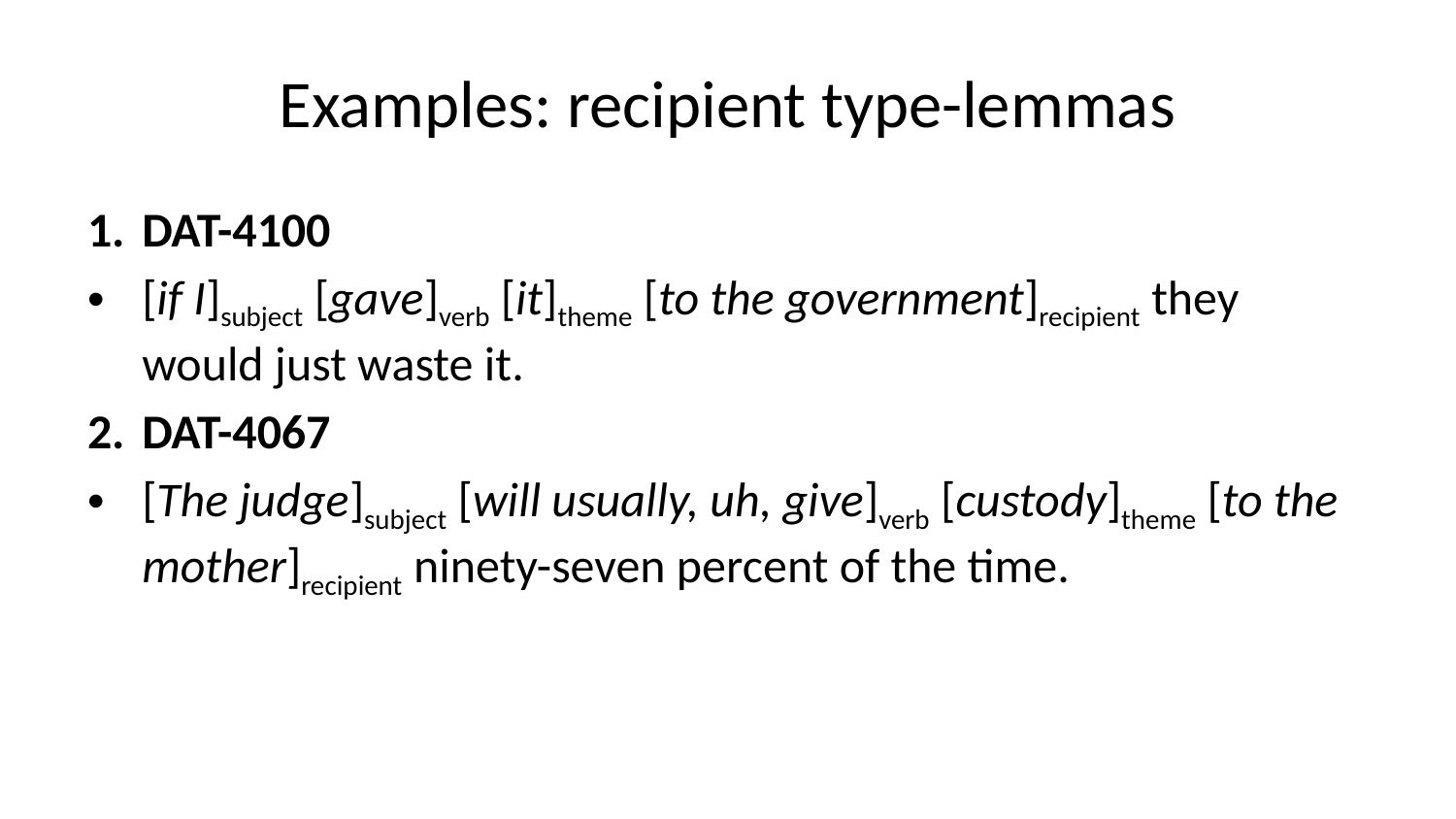

# Examples: recipient type-lemmas
DAT-4100
[if I]subject [gave]verb [it]theme [to the government]recipient they would just waste it.
DAT-4067
[The judge]subject [will usually, uh, give]verb [custody]theme [to the mother]recipient ninety-seven percent of the time.